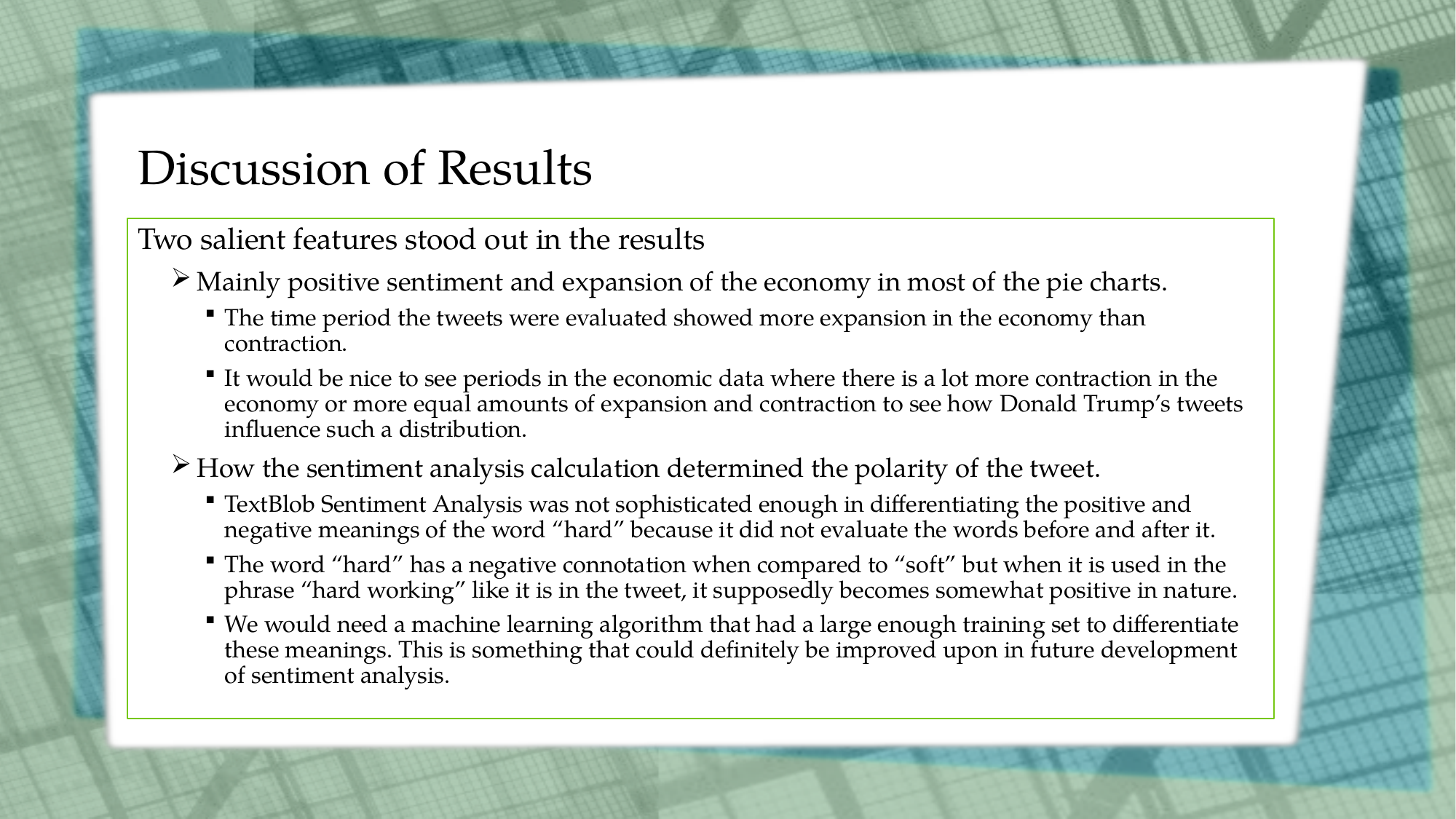

# Discussion of Results
Two salient features stood out in the results
Mainly positive sentiment and expansion of the economy in most of the pie charts.
The time period the tweets were evaluated showed more expansion in the economy than contraction.
It would be nice to see periods in the economic data where there is a lot more contraction in the economy or more equal amounts of expansion and contraction to see how Donald Trump’s tweets influence such a distribution.
How the sentiment analysis calculation determined the polarity of the tweet.
TextBlob Sentiment Analysis was not sophisticated enough in differentiating the positive and negative meanings of the word “hard” because it did not evaluate the words before and after it.
The word “hard” has a negative connotation when compared to “soft” but when it is used in the phrase “hard working” like it is in the tweet, it supposedly becomes somewhat positive in nature.
We would need a machine learning algorithm that had a large enough training set to differentiate these meanings. This is something that could definitely be improved upon in future development of sentiment analysis.